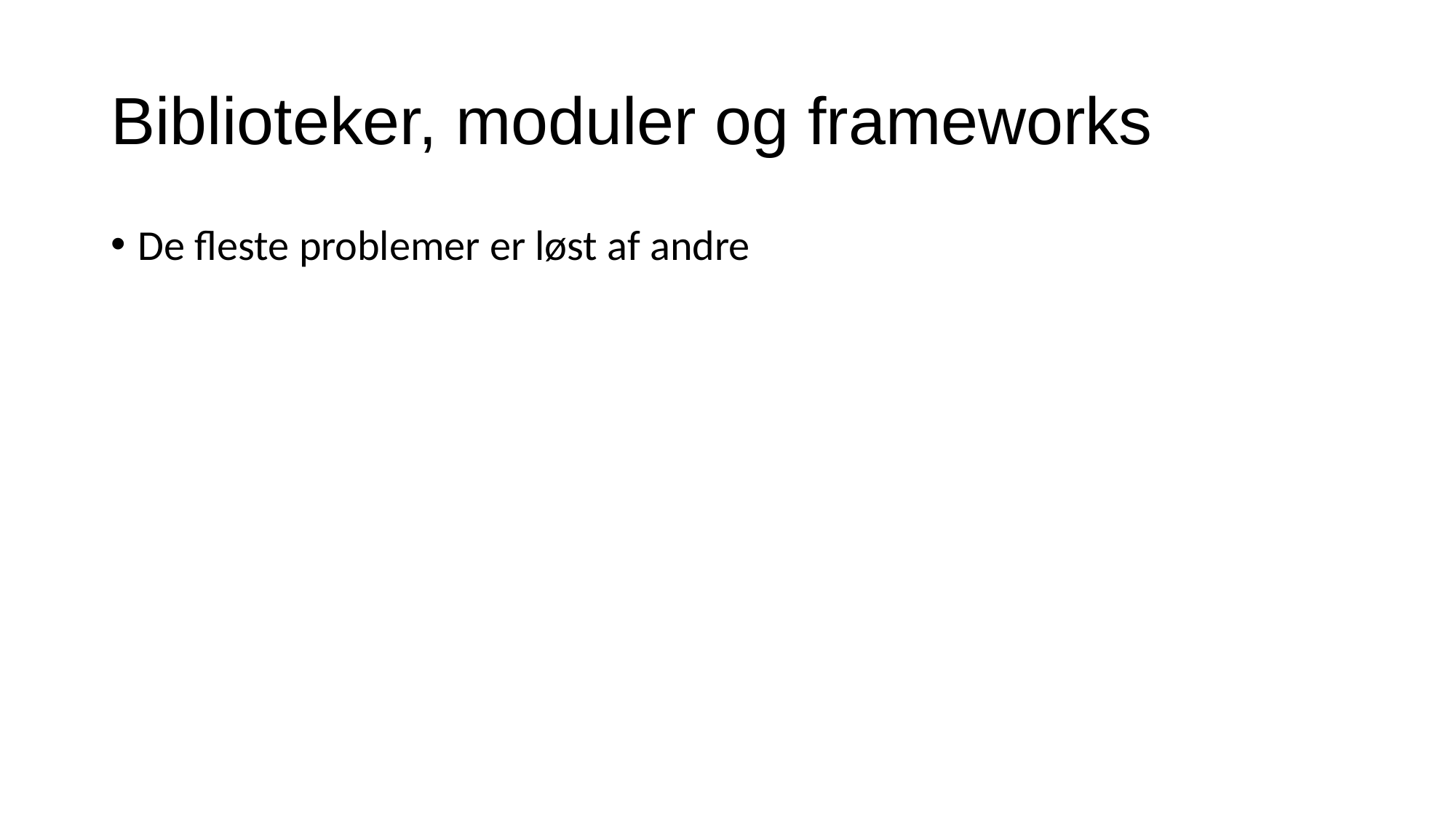

# Biblioteker, moduler og frameworks
De fleste problemer er løst af andre